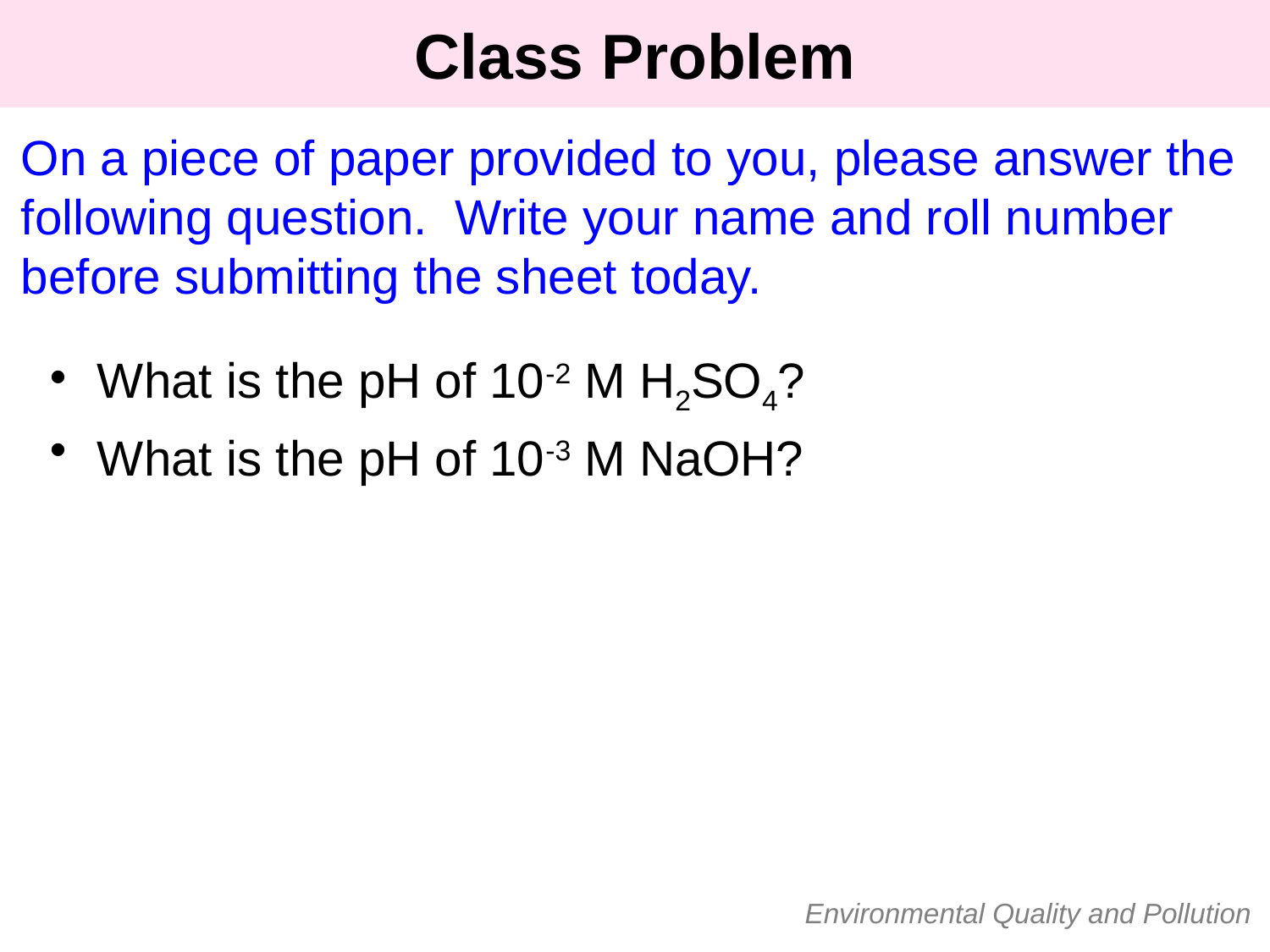

# Class Problem
On a piece of paper provided to you, please answer the following question.  Write your name and roll number before submitting the sheet today.
What is the pH of 10-2 M H2SO4?
What is the pH of 10-3 M NaOH?